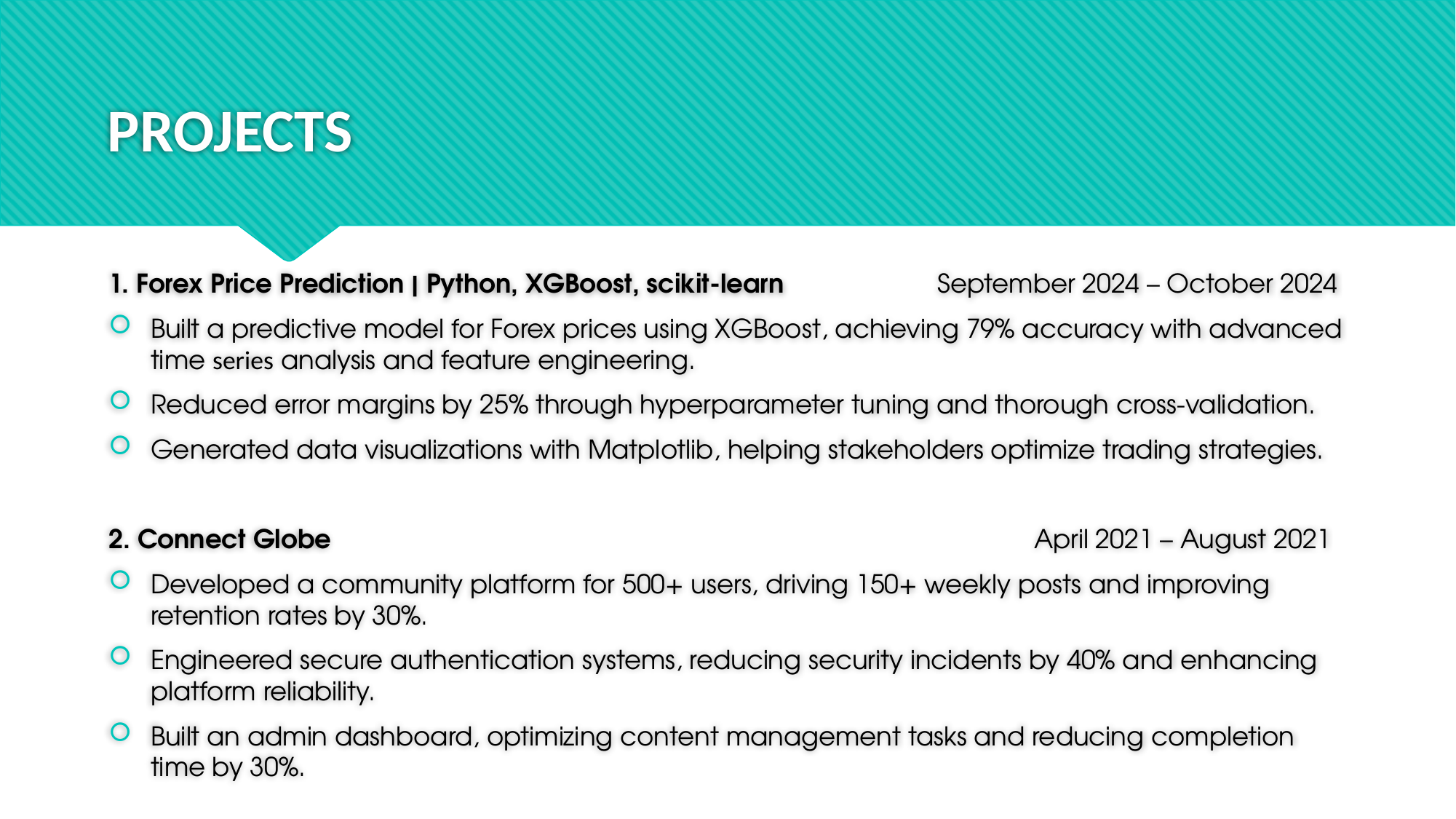

# PROJECTS
1. Forex Price Prediction | Python, XGBoost, scikit-learn                     September 2024 – October 2024
Built a predictive model for Forex prices using XGBoost, achieving 79% accuracy with advanced time series analysis and feature engineering.
Reduced error margins by 25% through hyperparameter tuning and thorough cross-validation.
Generated data visualizations with Matplotlib, helping stakeholders optimize trading strategies.

2. Connect Globe                                                                                                   April 2021 – August 2021
Developed a community platform for 500+ users, driving 150+ weekly posts and improving retention rates by 30%.
Engineered secure authentication systems, reducing security incidents by 40% and enhancing platform reliability.
Built an admin dashboard, optimizing content management tasks and reducing completion time by 30%.